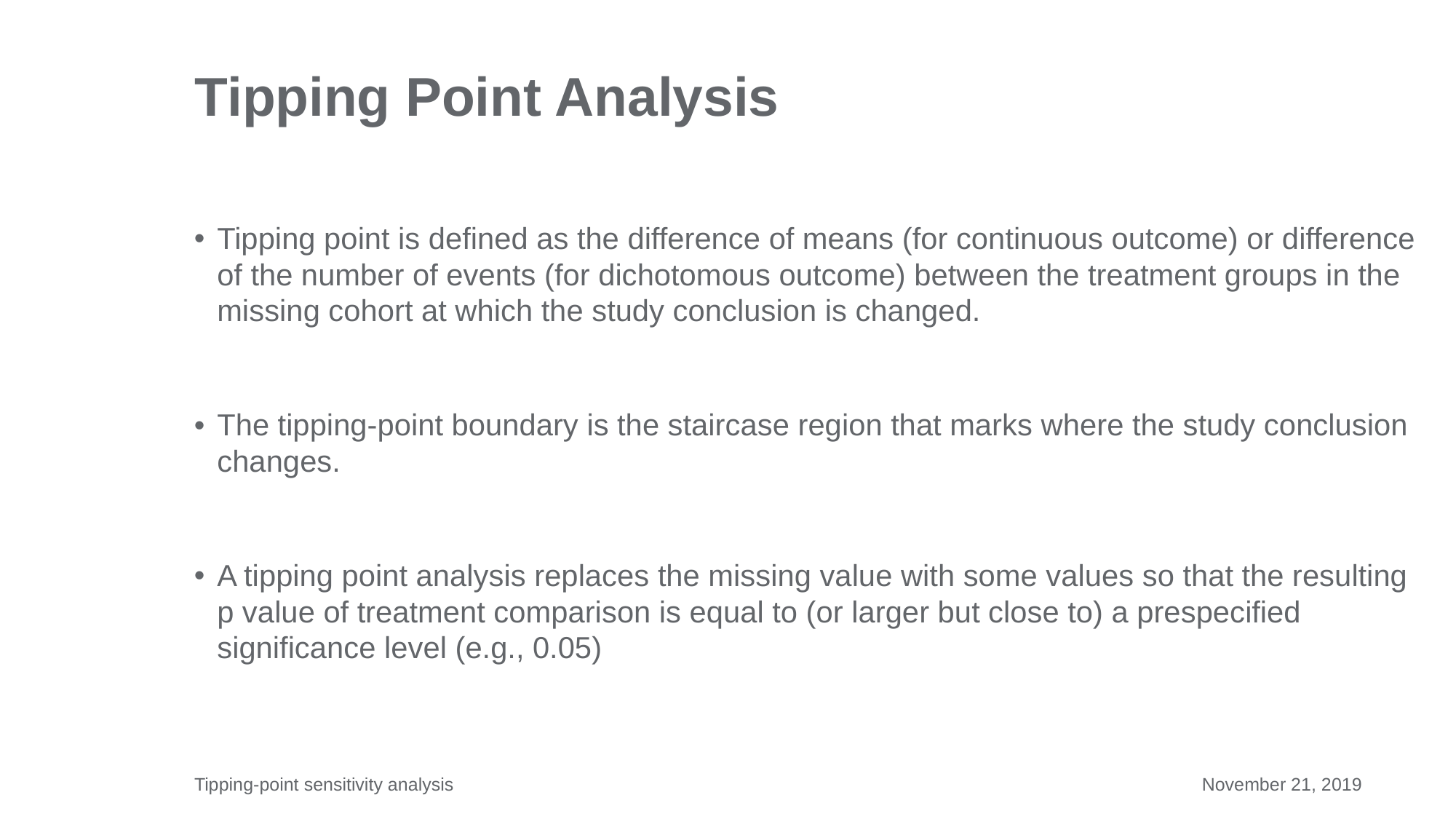

# Tipping Point Analysis
Tipping point is defined as the difference of means (for continuous outcome) or difference of the number of events (for dichotomous outcome) between the treatment groups in the missing cohort at which the study conclusion is changed.

The tipping-point boundary is the staircase region that marks where the study conclusion changes.

A tipping point analysis replaces the missing value with some values so that the resulting p value of treatment comparison is equal to (or larger but close to) a prespecified significance level (e.g., 0.05)

November 21, 2019
Tipping-point sensitivity analysis
5